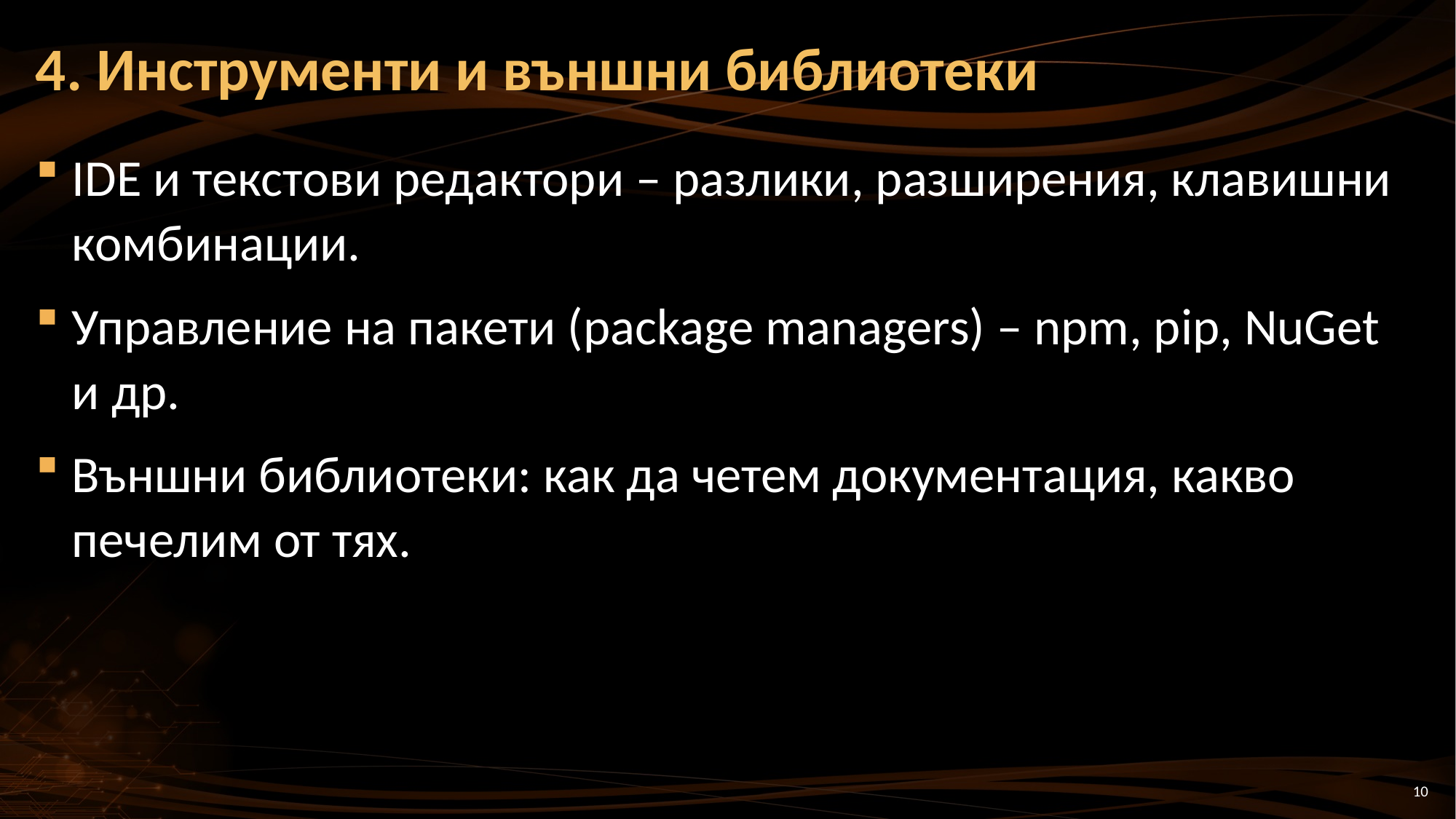

# 4. Инструменти и външни библиотеки
IDE и текстови редактори – разлики, разширения, клавишни комбинации.
Управление на пакети (package managers) – npm, pip, NuGet и др.
Външни библиотеки: как да четем документация, какво печелим от тях.
10